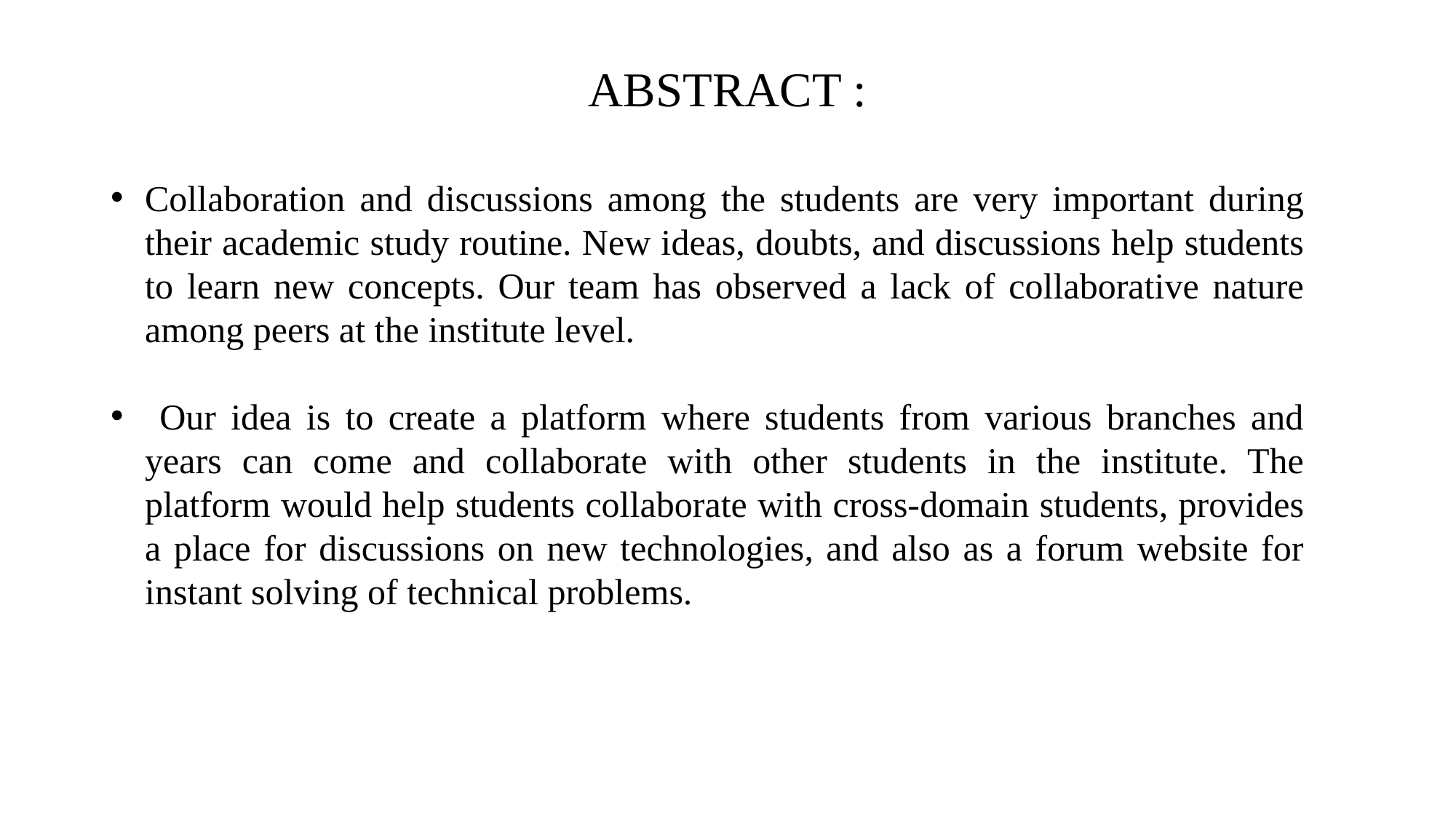

# ABSTRACT :
Collaboration and discussions among the students are very important during their academic study routine. New ideas, doubts, and discussions help students to learn new concepts. Our team has observed a lack of collaborative nature among peers at the institute level.

 Our idea is to create a platform where students from various branches and years can come and collaborate with other students in the institute. The platform would help students collaborate with cross-domain students, provides a place for discussions on new technologies, and also as a forum website for instant solving of technical problems.